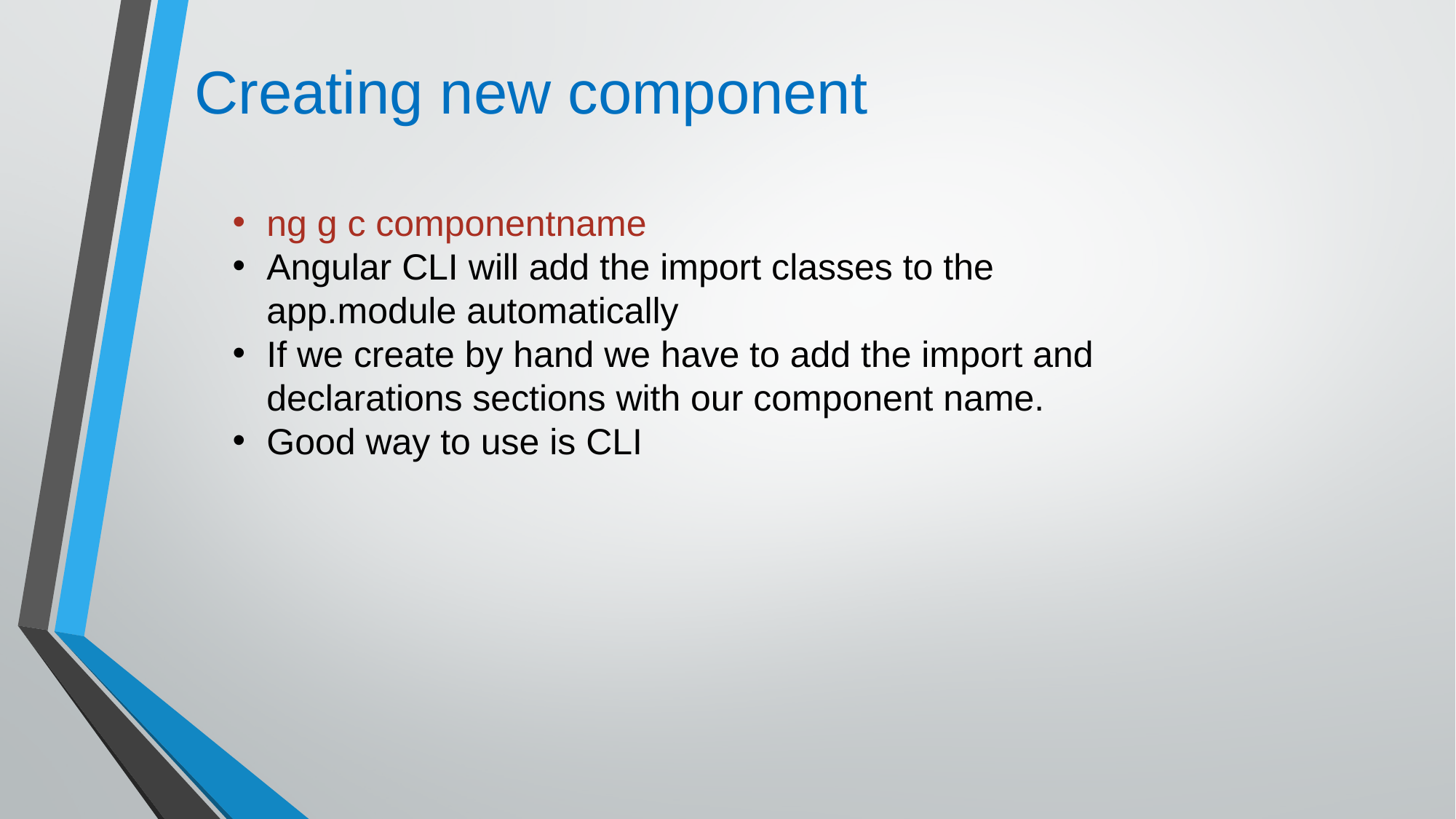

# Creating new component
ng g c componentname
Angular CLI will add the import classes to the app.module automatically
If we create by hand we have to add the import and declarations sections with our component name.
Good way to use is CLI